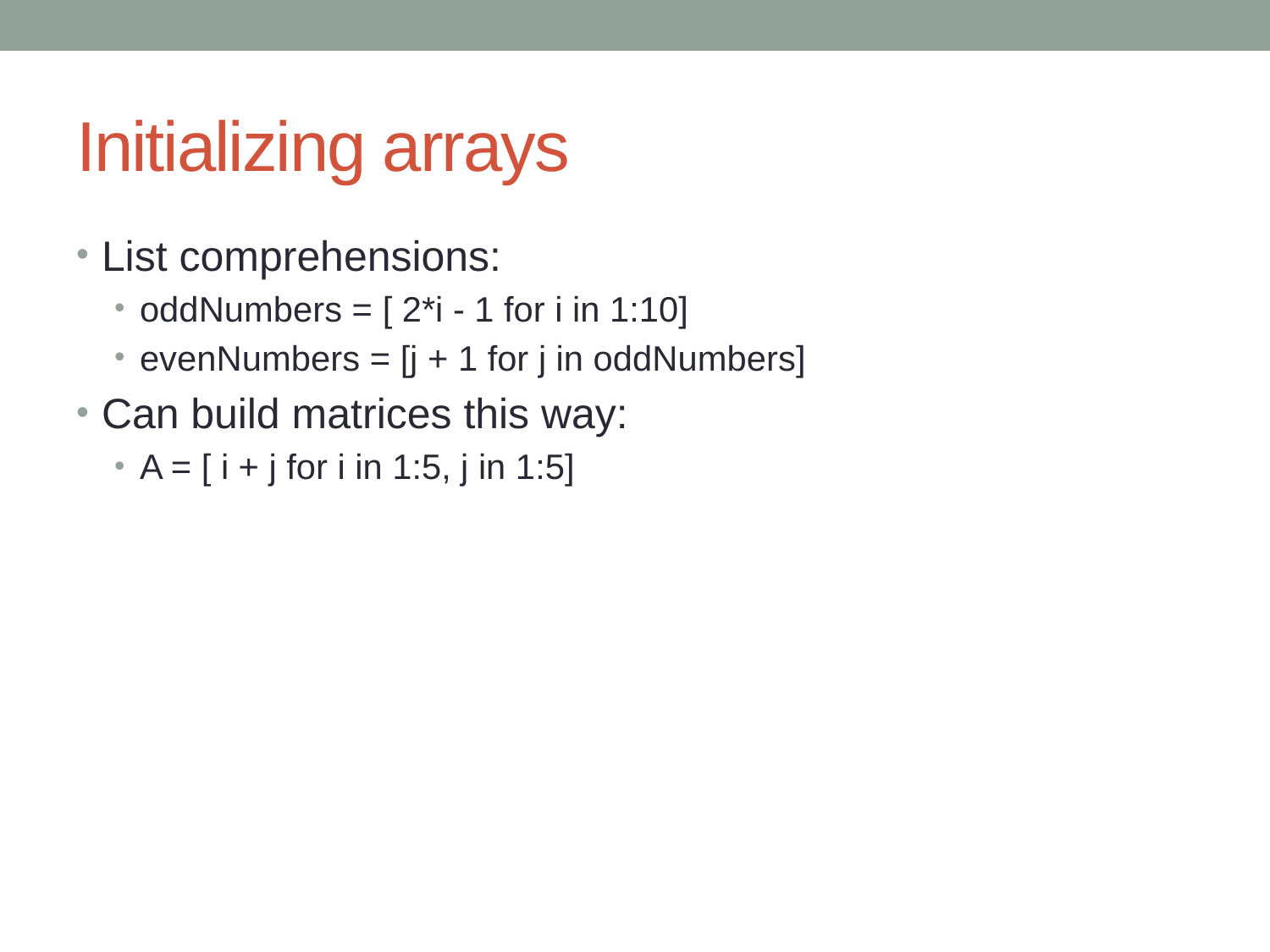

# Initializing arrays
List comprehensions:
oddNumbers = [ 2*i - 1 for i in 1:10]
evenNumbers = [j + 1 for j in oddNumbers]
Can build matrices this way:
A = [ i + j for i in 1:5, j in 1:5]